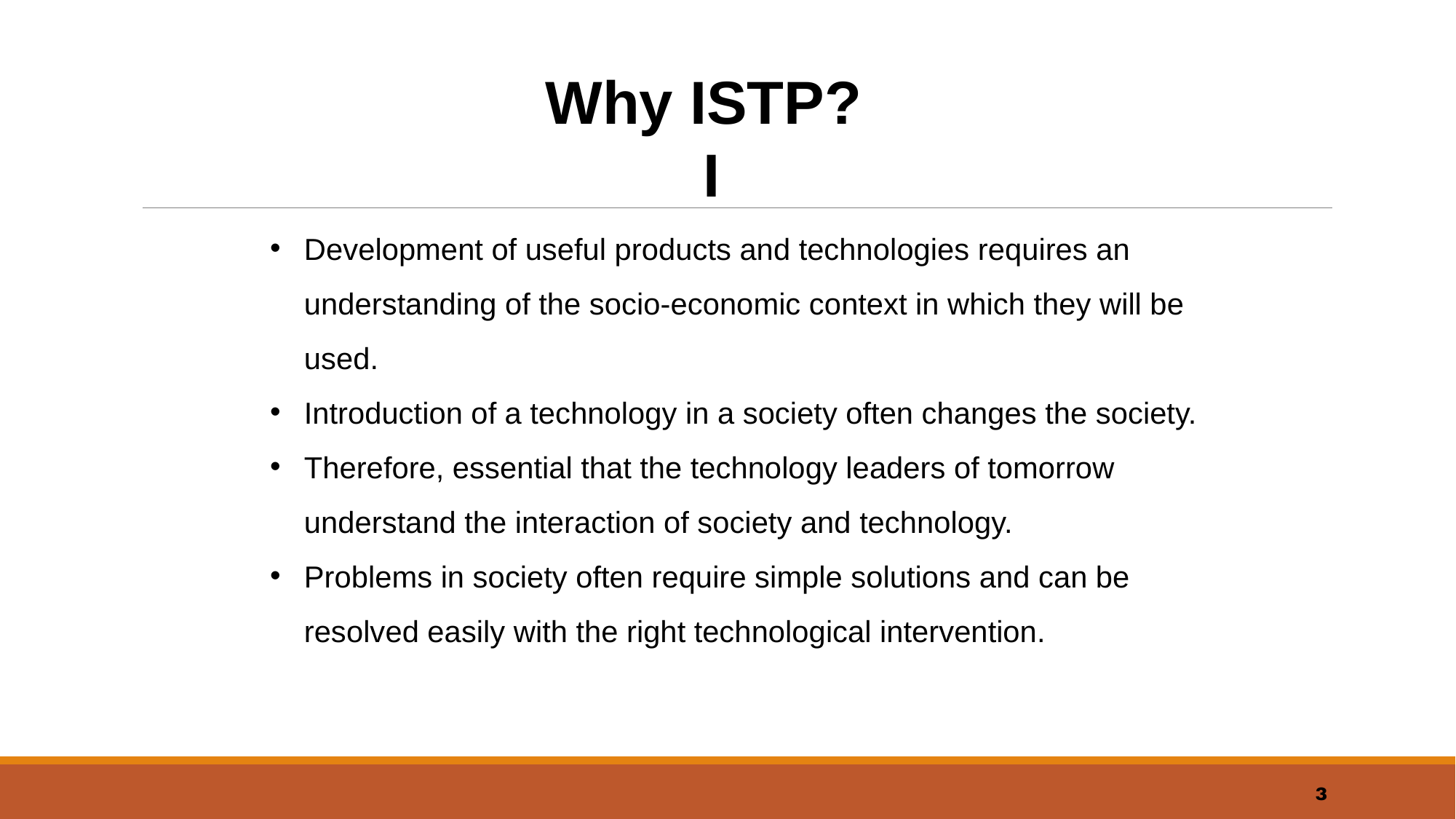

Why ISTP?
I

Development of useful products and technologies requires an understanding of the socio-economic context in which they will be used.
Introduction of a technology in a society often changes the society.
Therefore, essential that the technology leaders of tomorrow understand the interaction of society and technology.
Problems in society often require simple solutions and can be resolved easily with the right technological intervention.
3